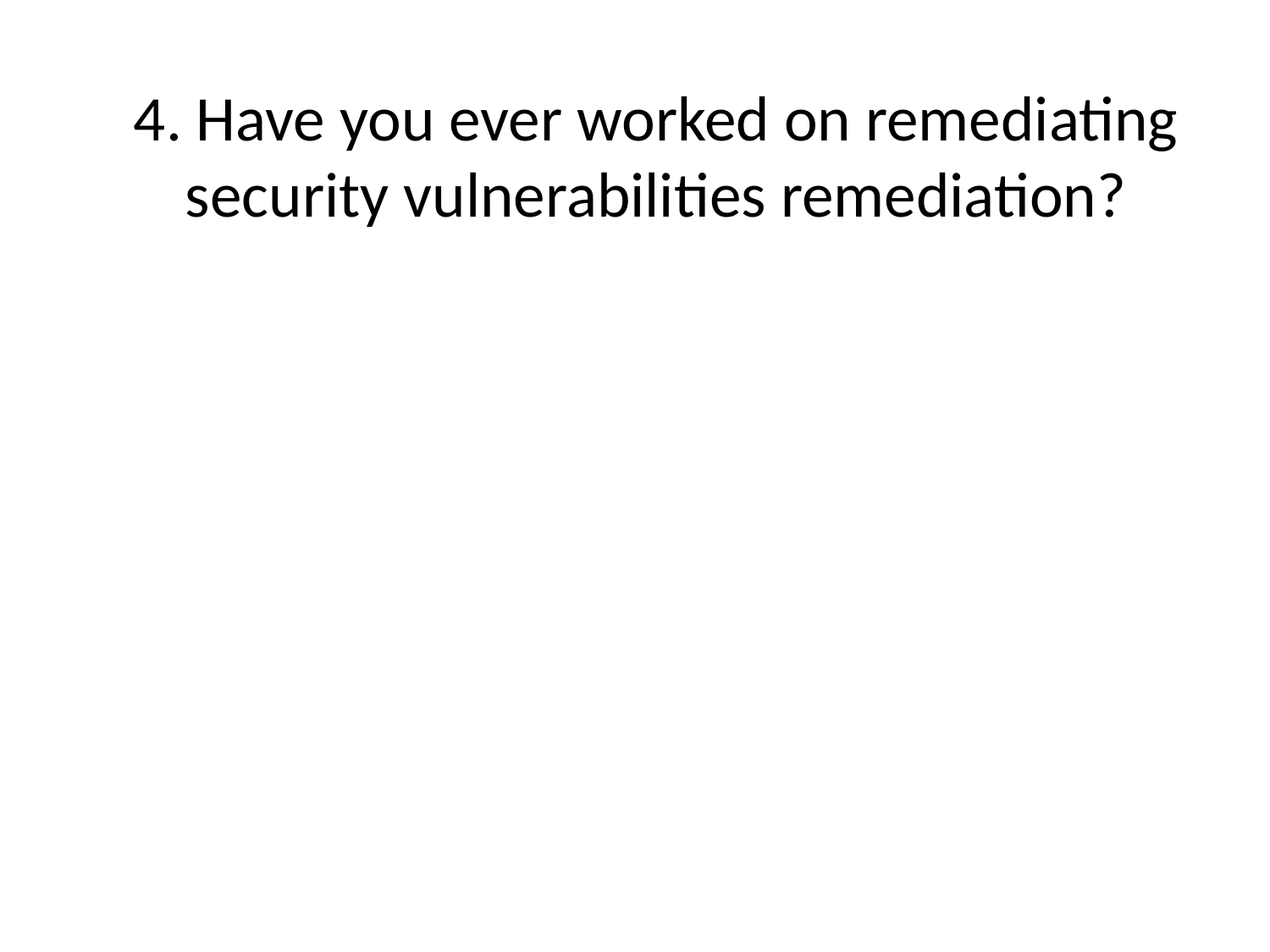

# 4. Have you ever worked on remediating security vulnerabilities remediation?